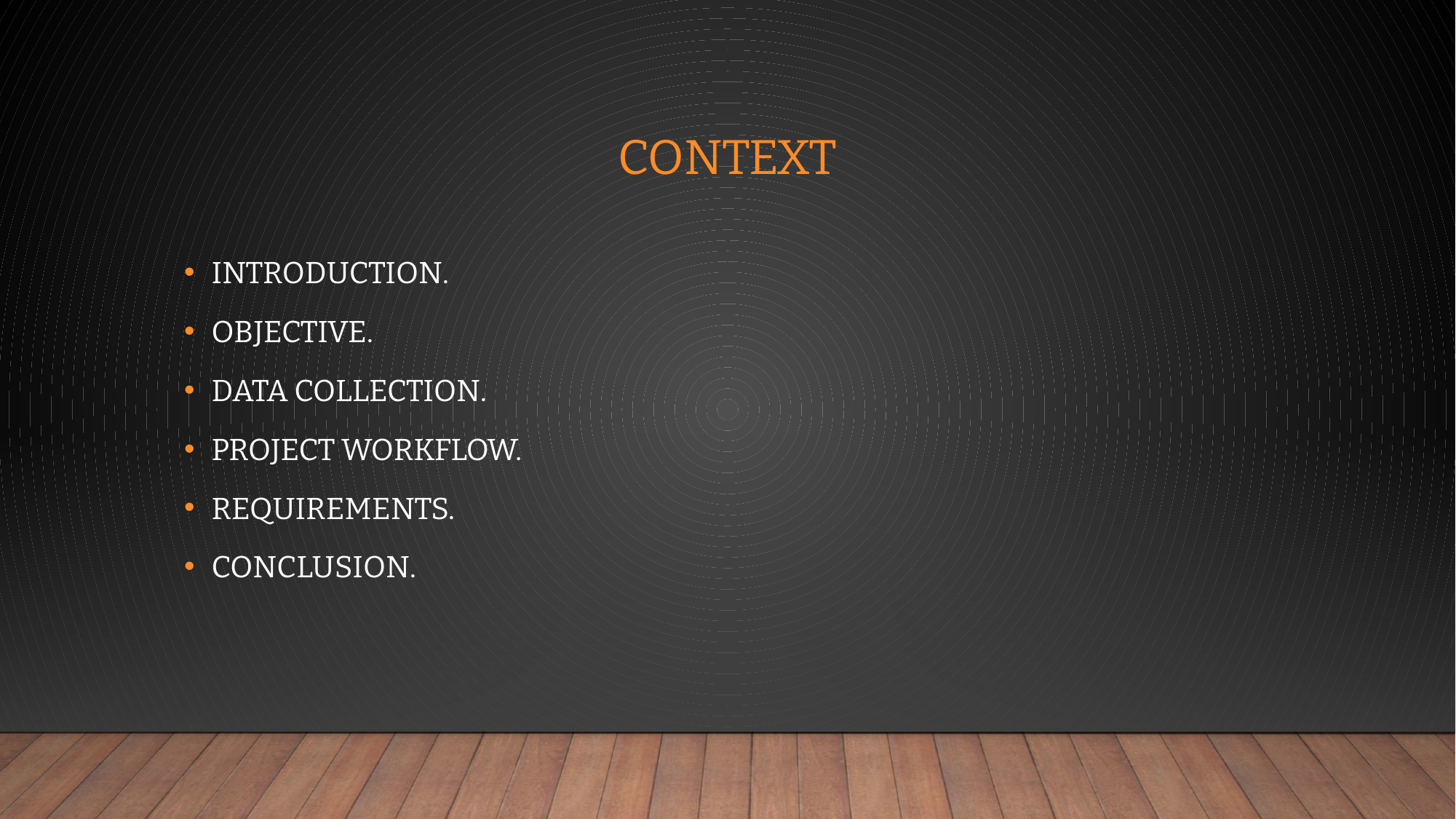

# CONTEXT
INTRODUCTION.
OBJECTIVE.
DATA COLLECTION.
PROJECT WORKFLOW.
REQUIREMENTS.
CONCLUSION.